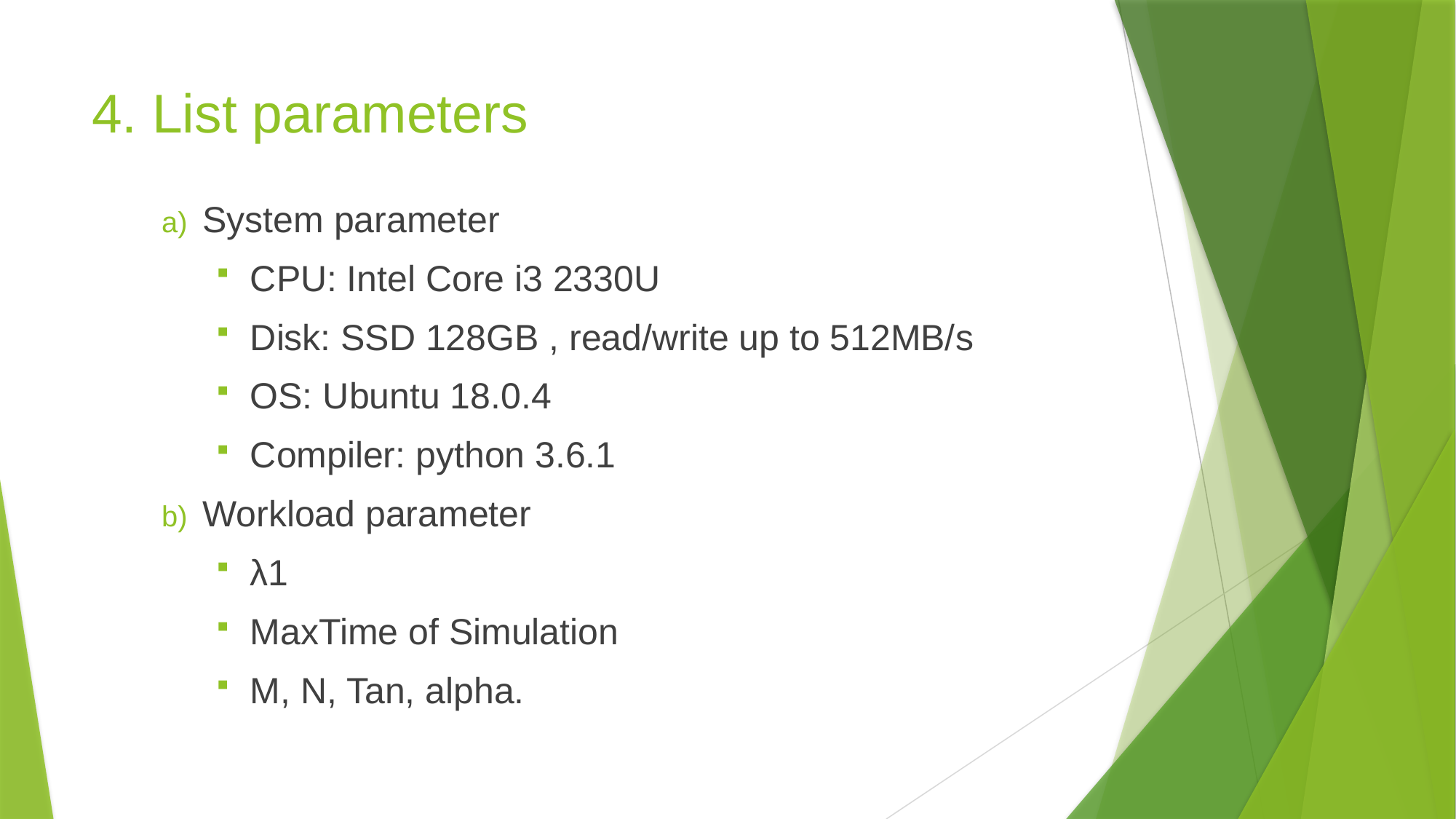

# 4. List parameters
System parameter
CPU: Intel Core i3 2330U
Disk: SSD 128GB , read/write up to 512MB/s
OS: Ubuntu 18.0.4
Compiler: python 3.6.1
Workload parameter
λ1
MaxTime of Simulation
M, N, Tan, alpha.